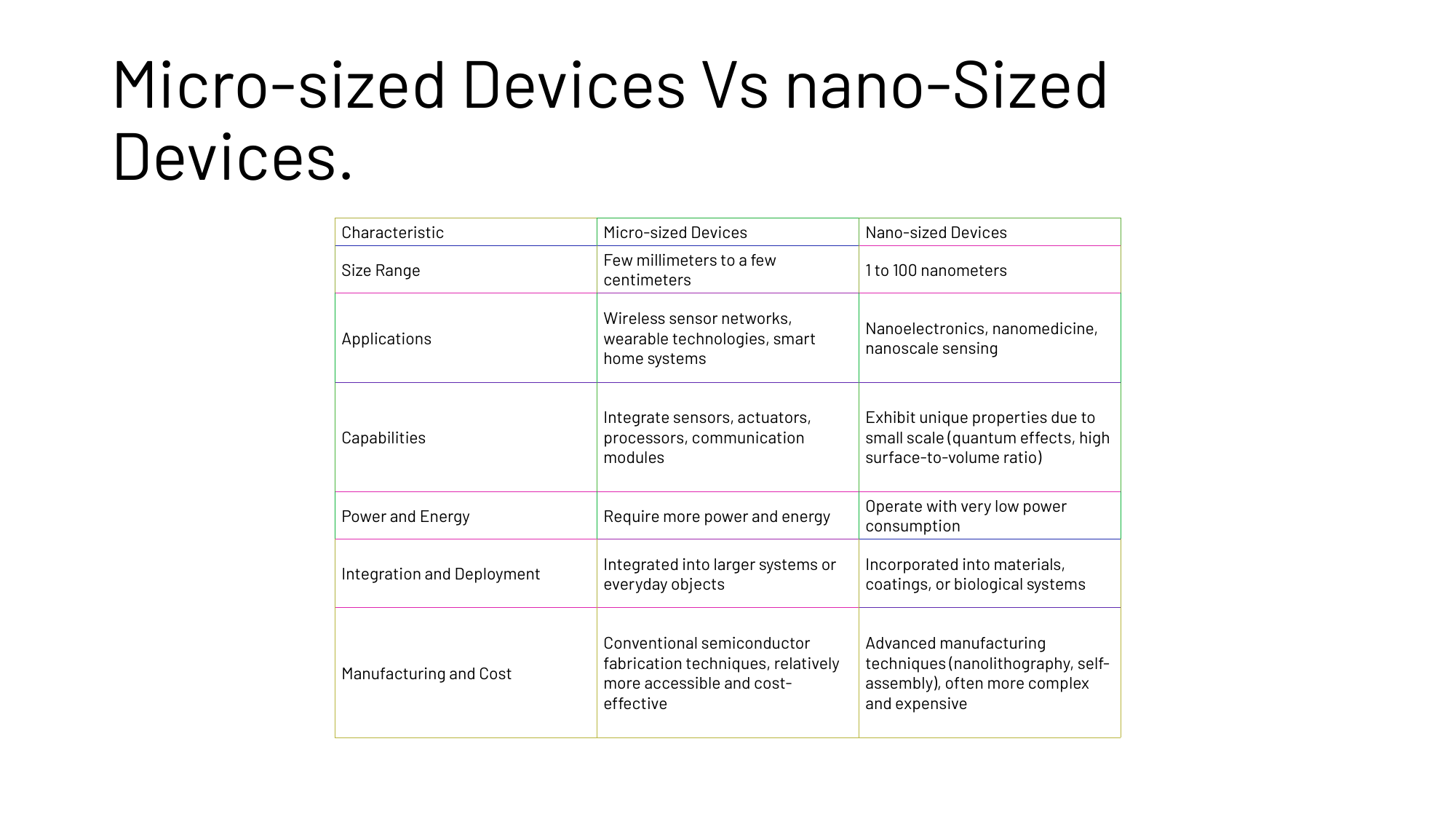

# Micro-sized Devices Vs nano-Sized Devices.
| Characteristic | Micro-sized Devices | Nano-sized Devices |
| --- | --- | --- |
| Size Range | Few millimeters to a few centimeters | 1 to 100 nanometers |
| Applications | Wireless sensor networks, wearable technologies, smart home systems | Nanoelectronics, nanomedicine, nanoscale sensing |
| Capabilities | Integrate sensors, actuators, processors, communication modules | Exhibit unique properties due to small scale (quantum effects, high surface-to-volume ratio) |
| Power and Energy | Require more power and energy | Operate with very low power consumption |
| Integration and Deployment | Integrated into larger systems or everyday objects | Incorporated into materials, coatings, or biological systems |
| Manufacturing and Cost | Conventional semiconductor fabrication techniques, relatively more accessible and cost-effective | Advanced manufacturing techniques (nanolithography, self-assembly), often more complex and expensive |